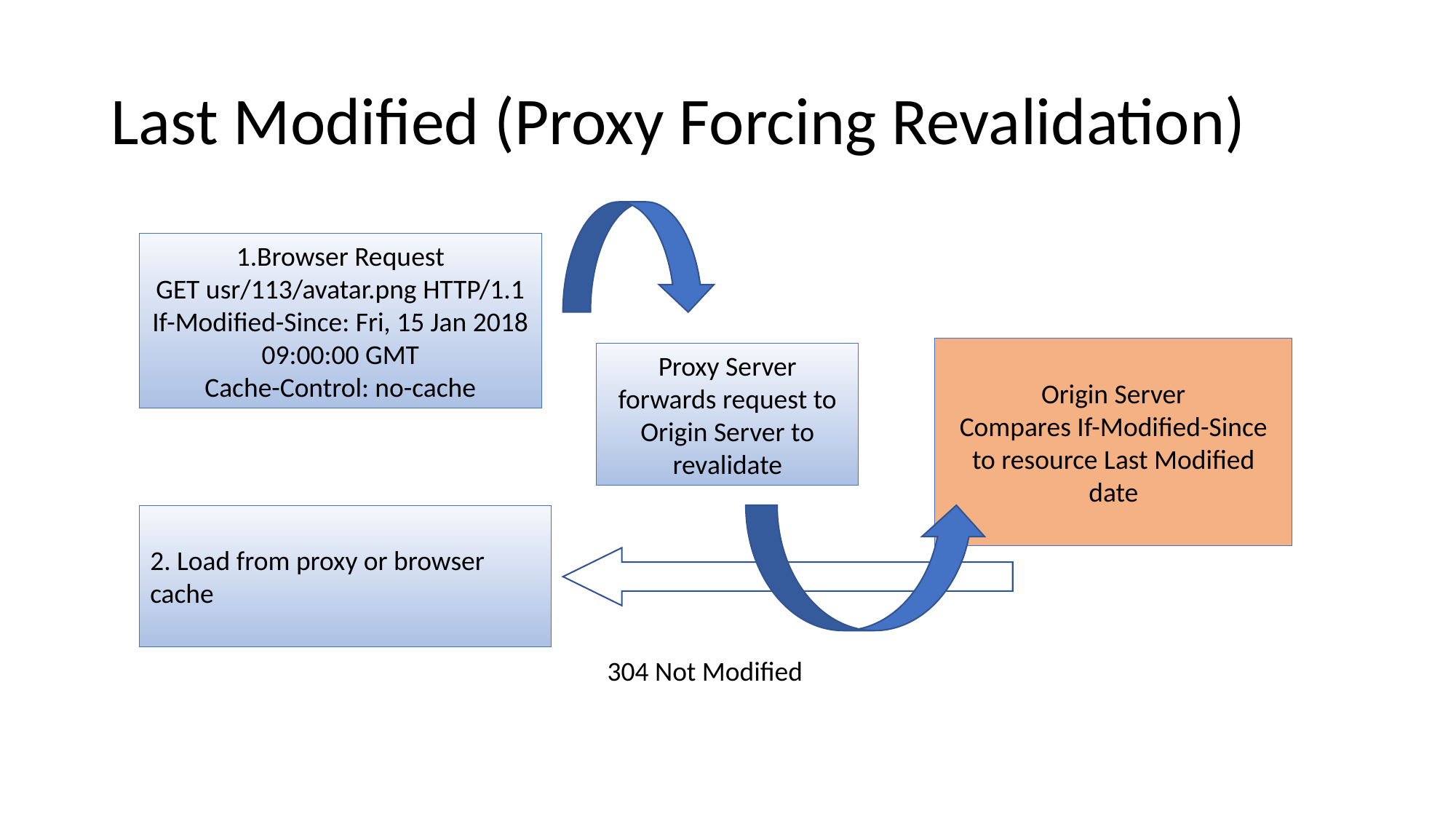

# Last Modified (Proxy Forcing Revalidation)

1.Browser Request
GET usr/113/avatar.png HTTP/1.1
If-Modified-Since: Fri, 15 Jan 2018 09:00:00 GMT
Cache-Control: no-cache

Origin Server
Compares If-Modified-Since to resource Last Modified date

Proxy Server forwards request to Origin Server to revalidate

2. Load from proxy or browser cache

3
304 Not Modified